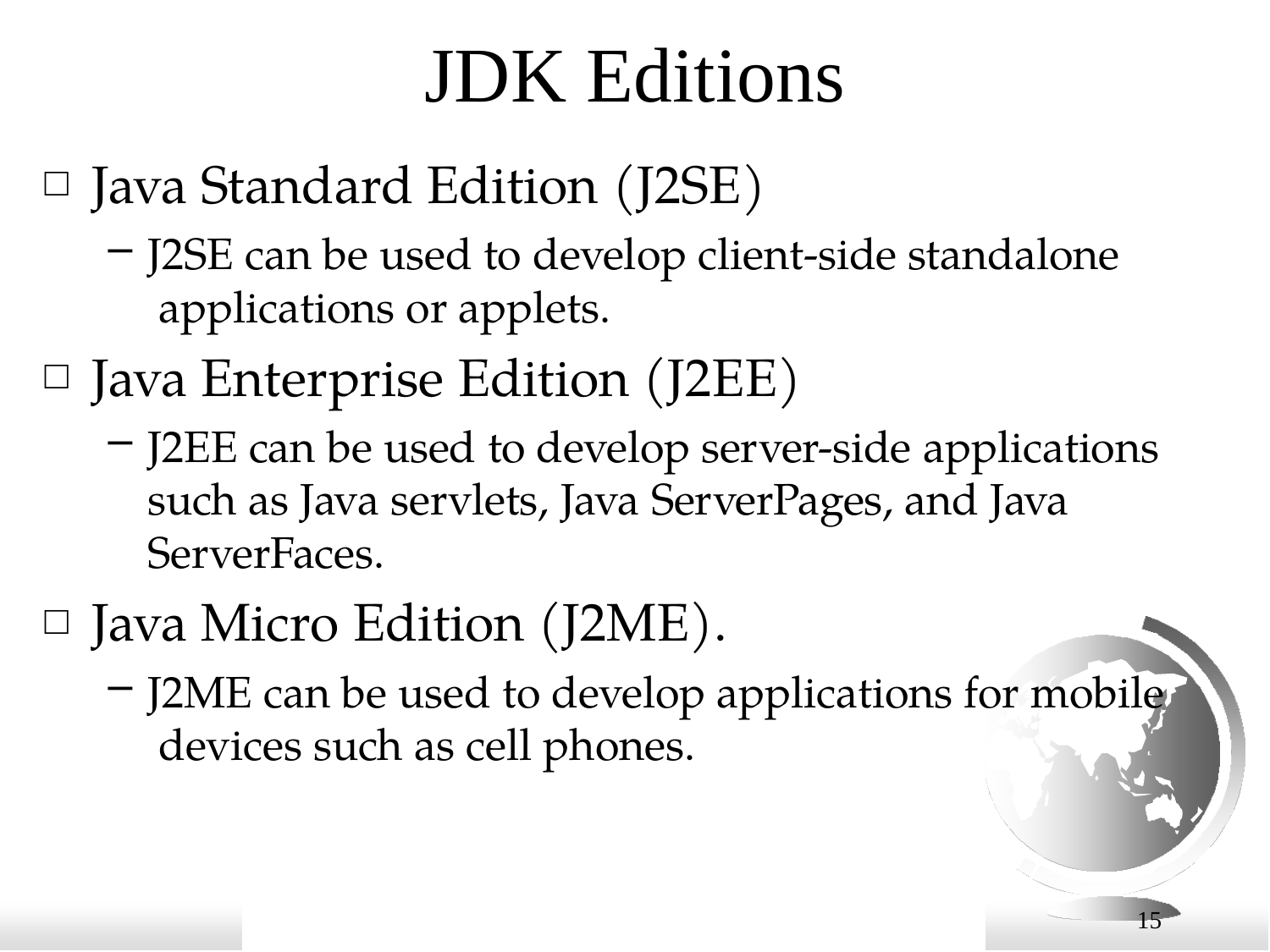

# JDK Editions
Java Standard Edition (J2SE)
J2SE can be used to develop client-side standalone  applications or applets.
Java Enterprise Edition (J2EE)
J2EE can be used to develop server-side applications  such as Java servlets, Java ServerPages, and Java  ServerFaces.
Java Micro Edition (J2ME).
J2ME can be used to develop applications for mobile  devices such as cell phones.

Liang, Introduction to Java Programming, Eleventh Edition, (c) 2018 Pearson Education, Ltd.
All rights reserved.
15